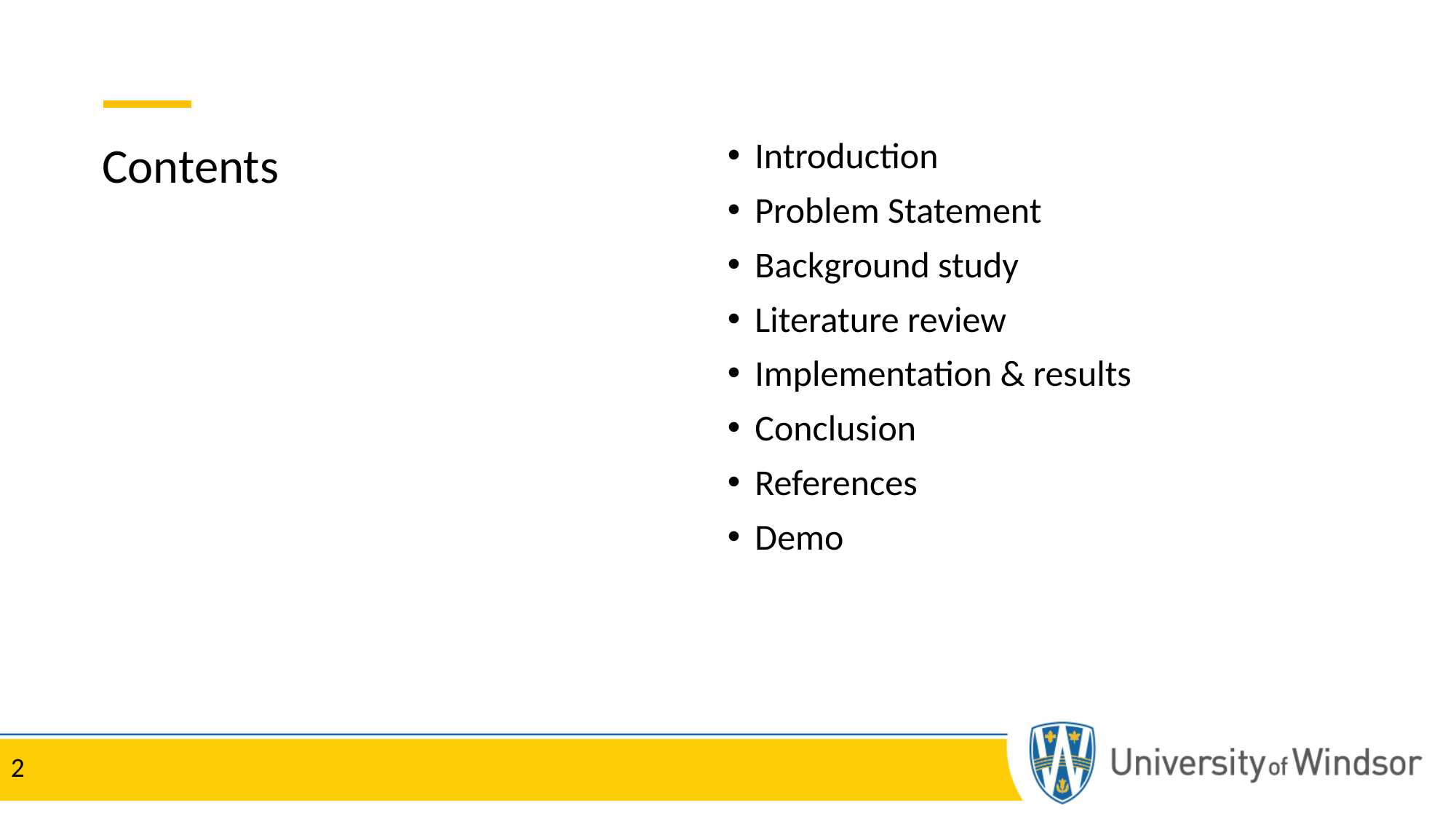

Introduction
Problem Statement
Background study
Literature review
Implementation & results
Conclusion
References
Demo
# Contents
2